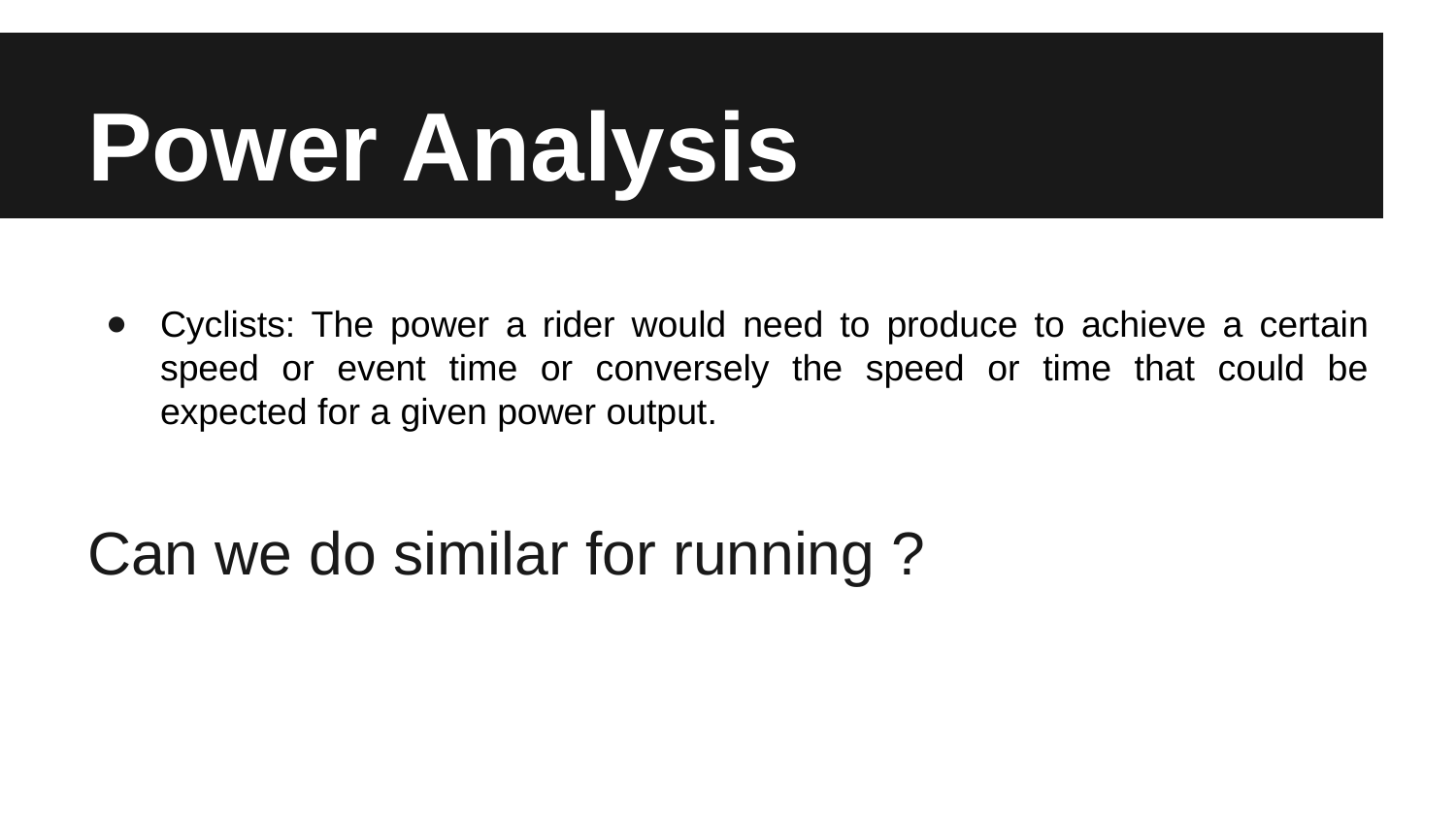

# Power Analysis

Cyclists: The power a rider would need to produce to achieve a certain speed or event time or conversely the speed or time that could be expected for a given power output.

Can we do similar for running ?